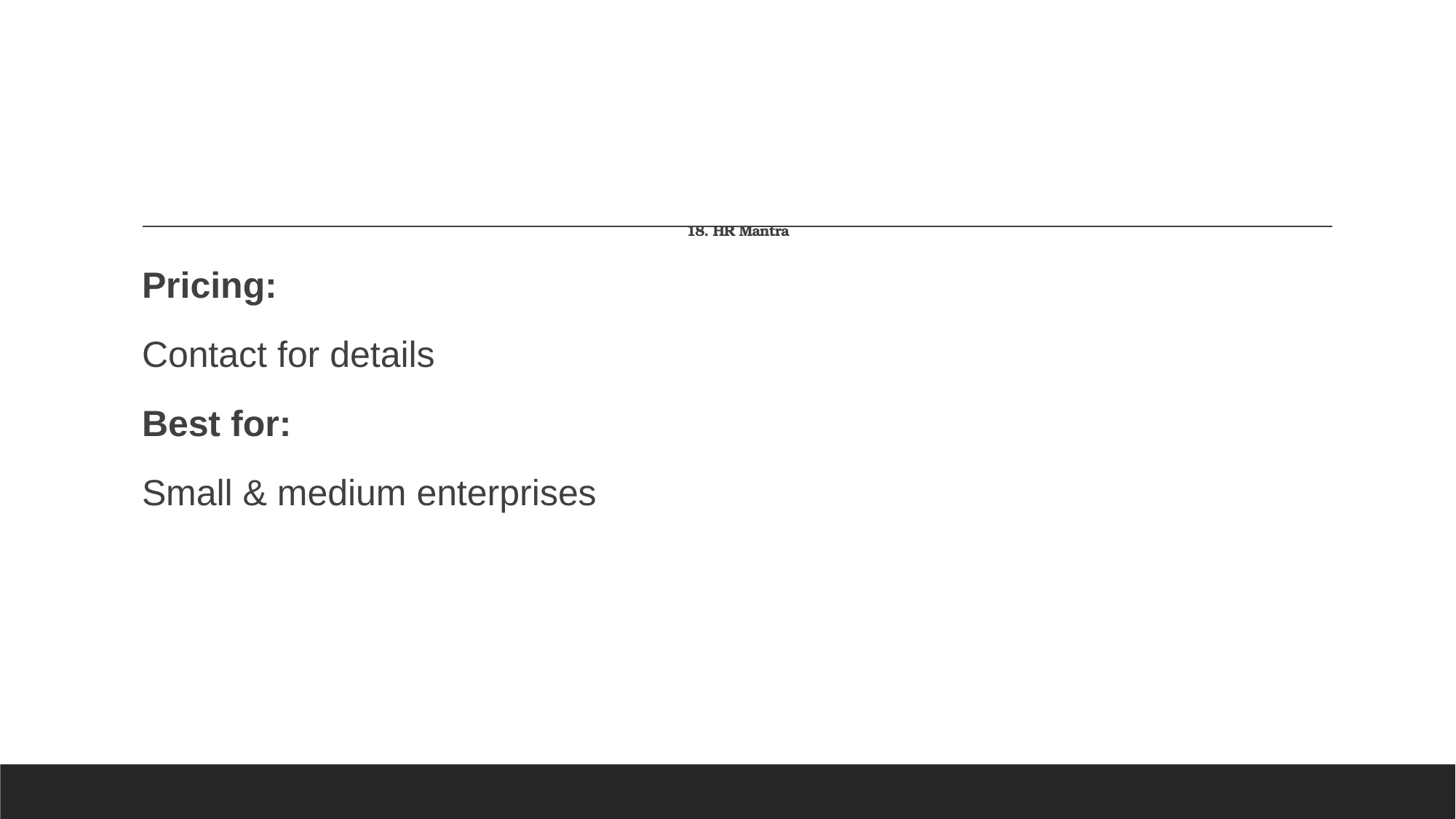

# 18. HR Mantra
Pricing:
Contact for details
Best for:
Small & medium enterprises